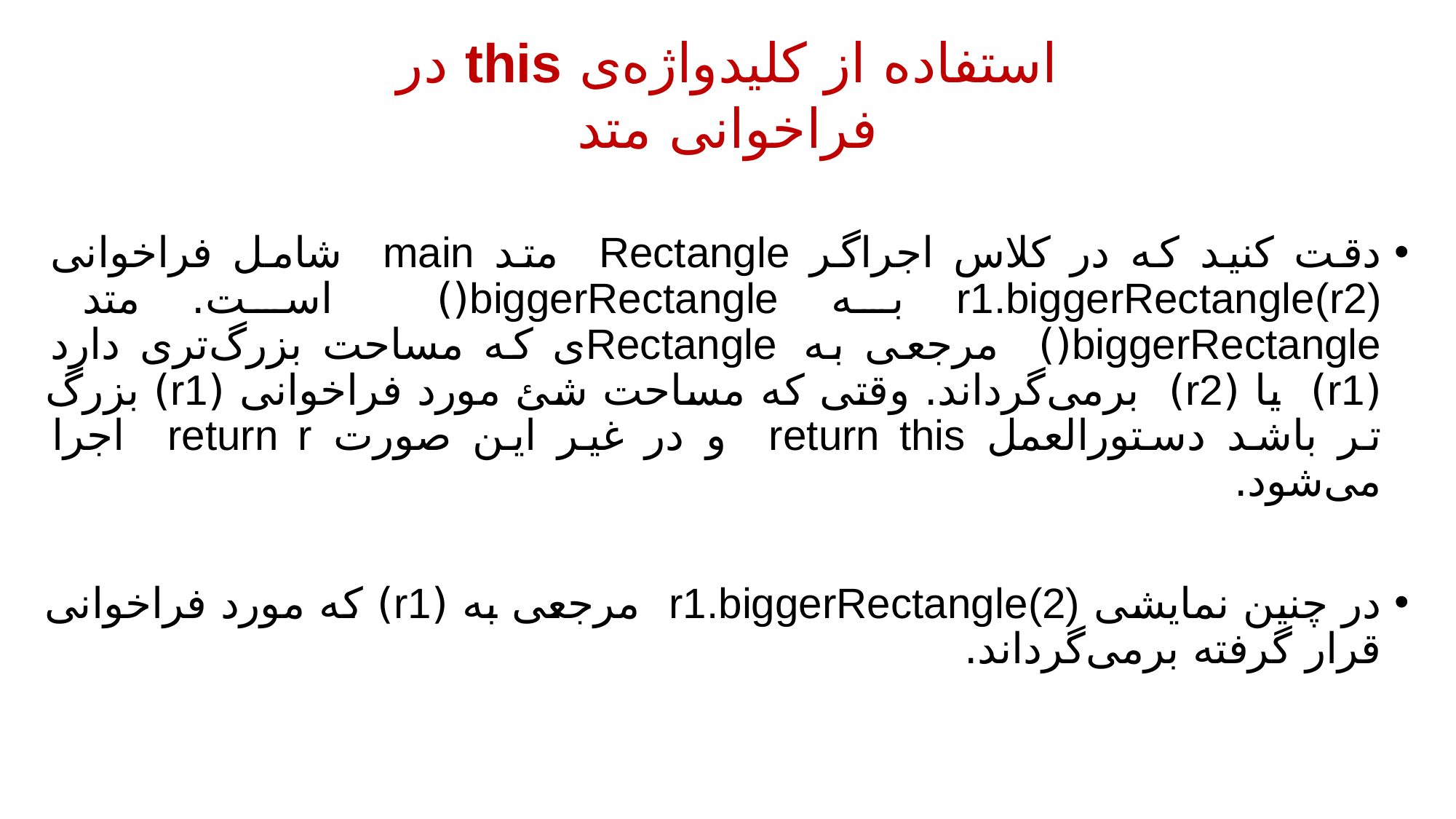

استفاده از کلیدواژه‌ی this در فراخوانی متد

دقت کنید که در کلاس اجراگر Rectangle  متد main  شامل فراخوانی r1.biggerRectangle(r2) به biggerRectangle()  است. متد biggerRectangle()  مرجعی به Rectangleی که مساحت بزرگ‌تری دارد (r1)  یا (r2)  برمی‌گرداند. وقتی که مساحت شئ مورد فراخوانی (r1) بزرگ تر باشد دستورالعمل return this  و در غیر این صورت return r  اجرا می‌شود.

در چنین نمایشی r1.biggerRectangle(2)  مرجعی به (r1) که مورد فراخوانی قرار گرفته برمی‌گرداند.